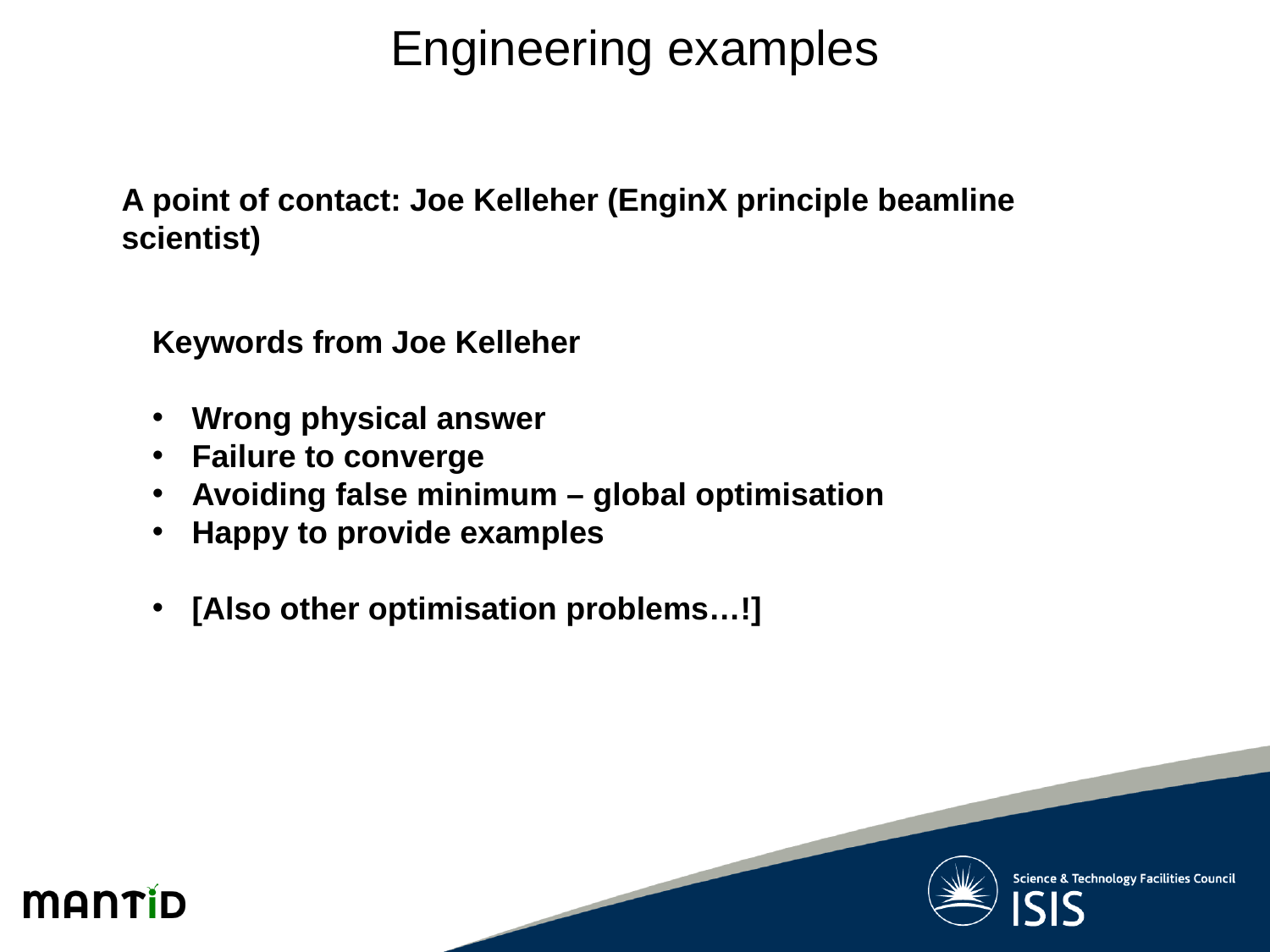

Engineering examples
A point of contact: Joe Kelleher (EnginX principle beamline scientist)
Keywords from Joe Kelleher

Wrong physical answer
Failure to converge
Avoiding false minimum – global optimisation
Happy to provide examples

[Also other optimisation problems…!]